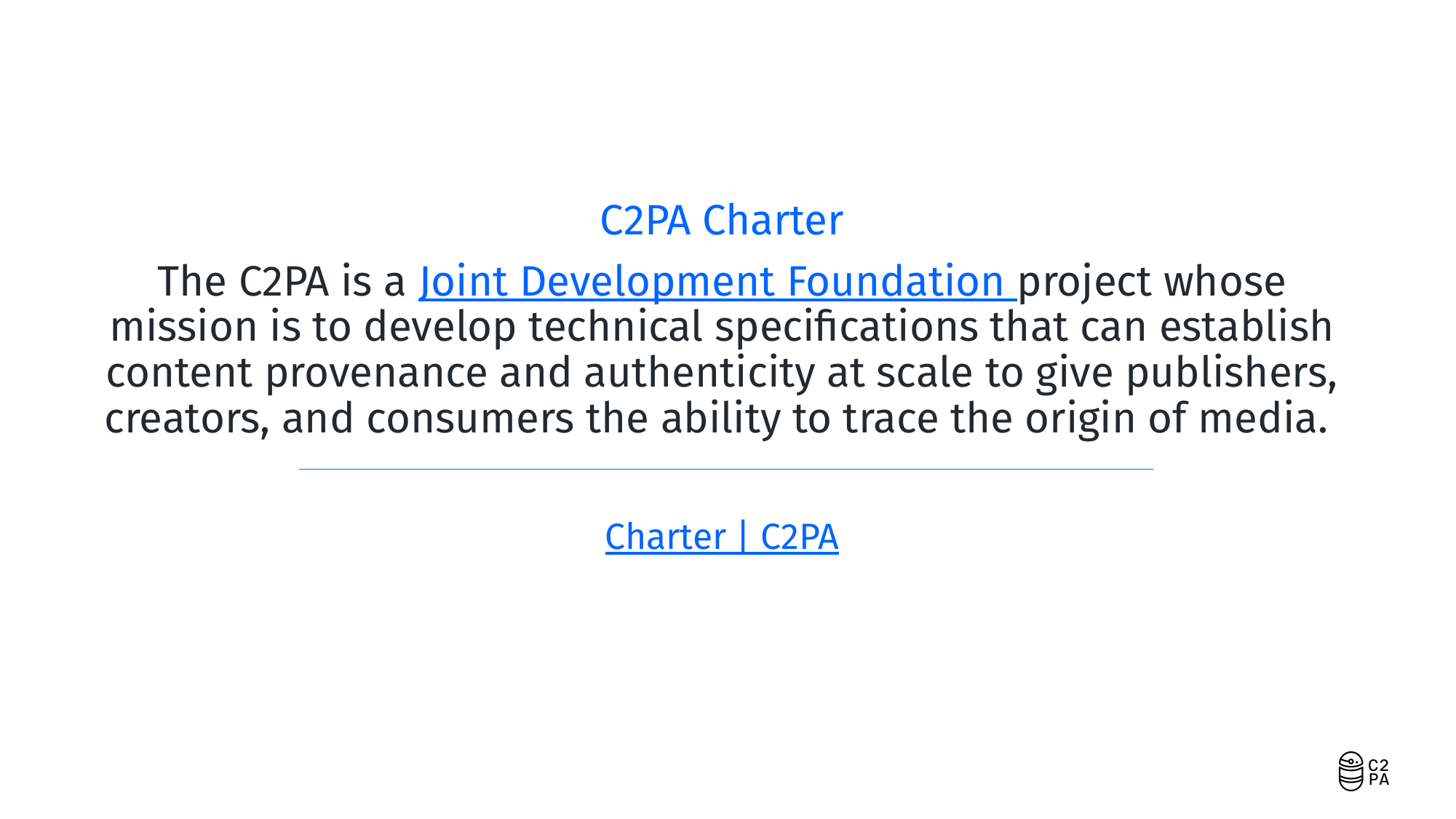

C2PA Charter
The C2PA is a Joint Development Foundation project whose mission is to develop technical specifications that can establish content provenance and authenticity at scale to give publishers, creators, and consumers the ability to trace the origin of media.

Charter | C2PA